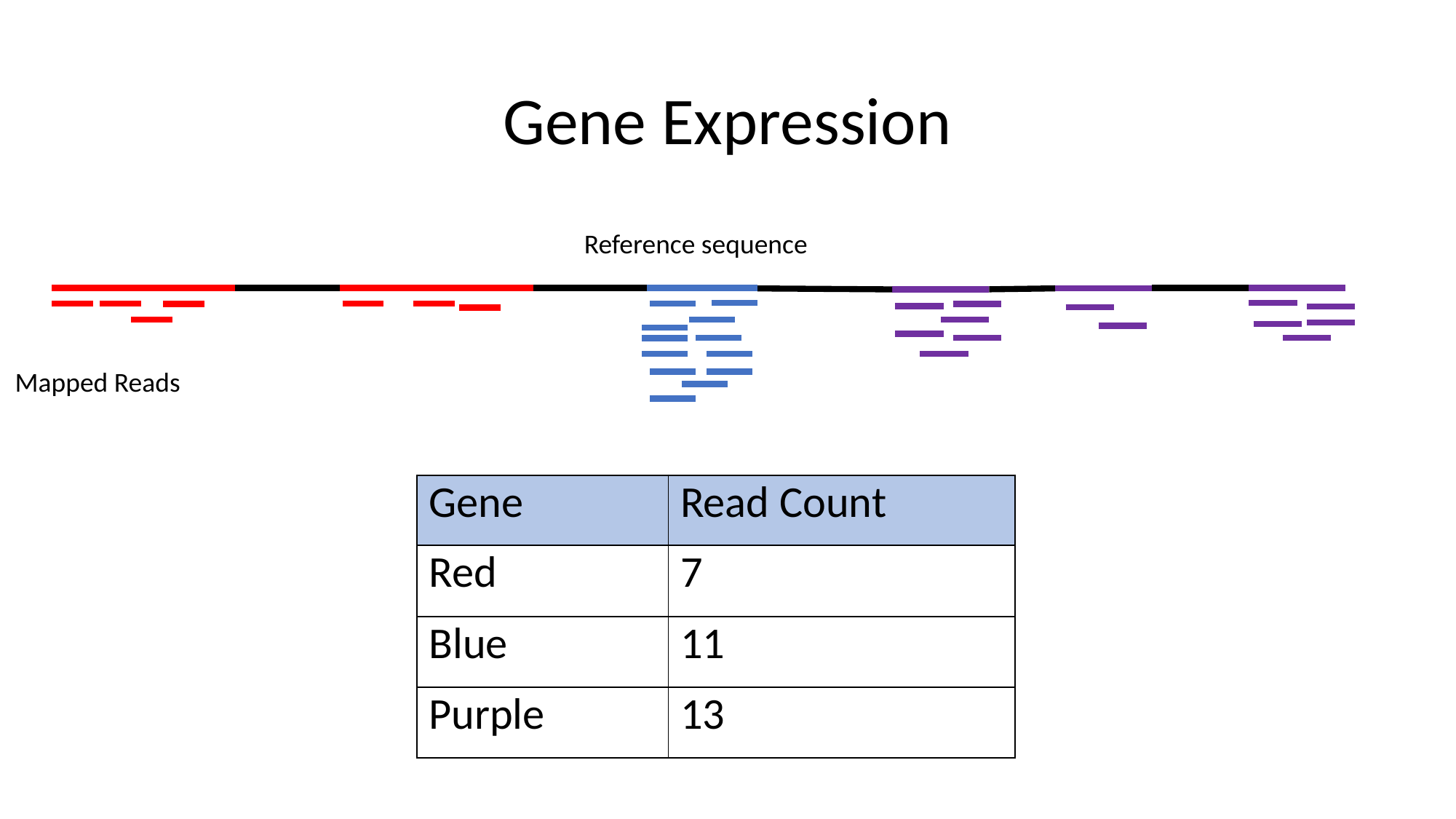

# Gene Expression
Reference sequence
Mapped Reads
| Gene | Read Count |
| --- | --- |
| Red | 7 |
| Blue | 11 |
| Purple | 13 |